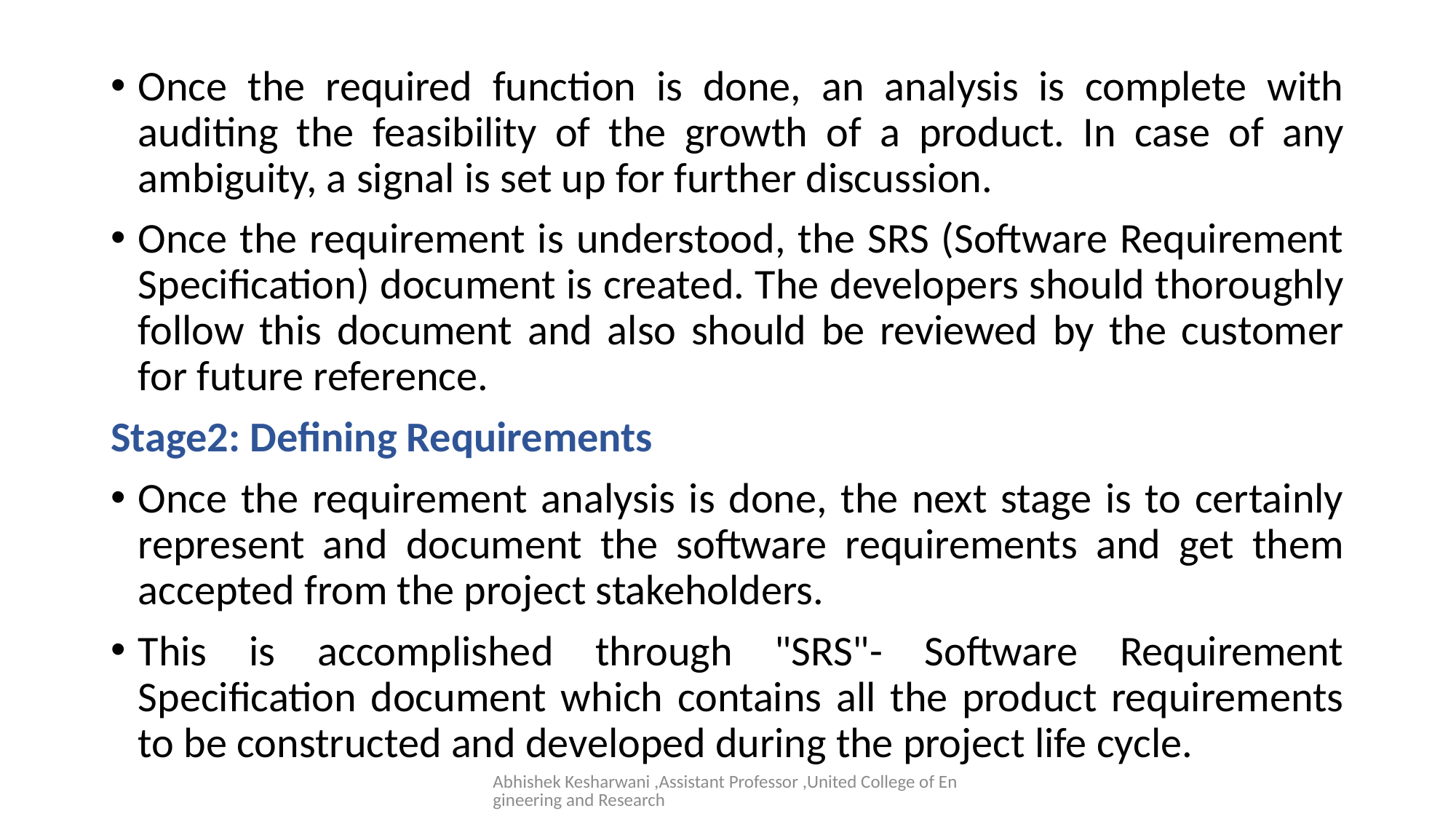

#
Once the required function is done, an analysis is complete with auditing the feasibility of the growth of a product. In case of any ambiguity, a signal is set up for further discussion.
Once the requirement is understood, the SRS (Software Requirement Specification) document is created. The developers should thoroughly follow this document and also should be reviewed by the customer for future reference.
Stage2: Defining Requirements
Once the requirement analysis is done, the next stage is to certainly represent and document the software requirements and get them accepted from the project stakeholders.
This is accomplished through "SRS"- Software Requirement Specification document which contains all the product requirements to be constructed and developed during the project life cycle.

Abhishek Kesharwani ,Assistant Professor ,United College of Engineering and Research